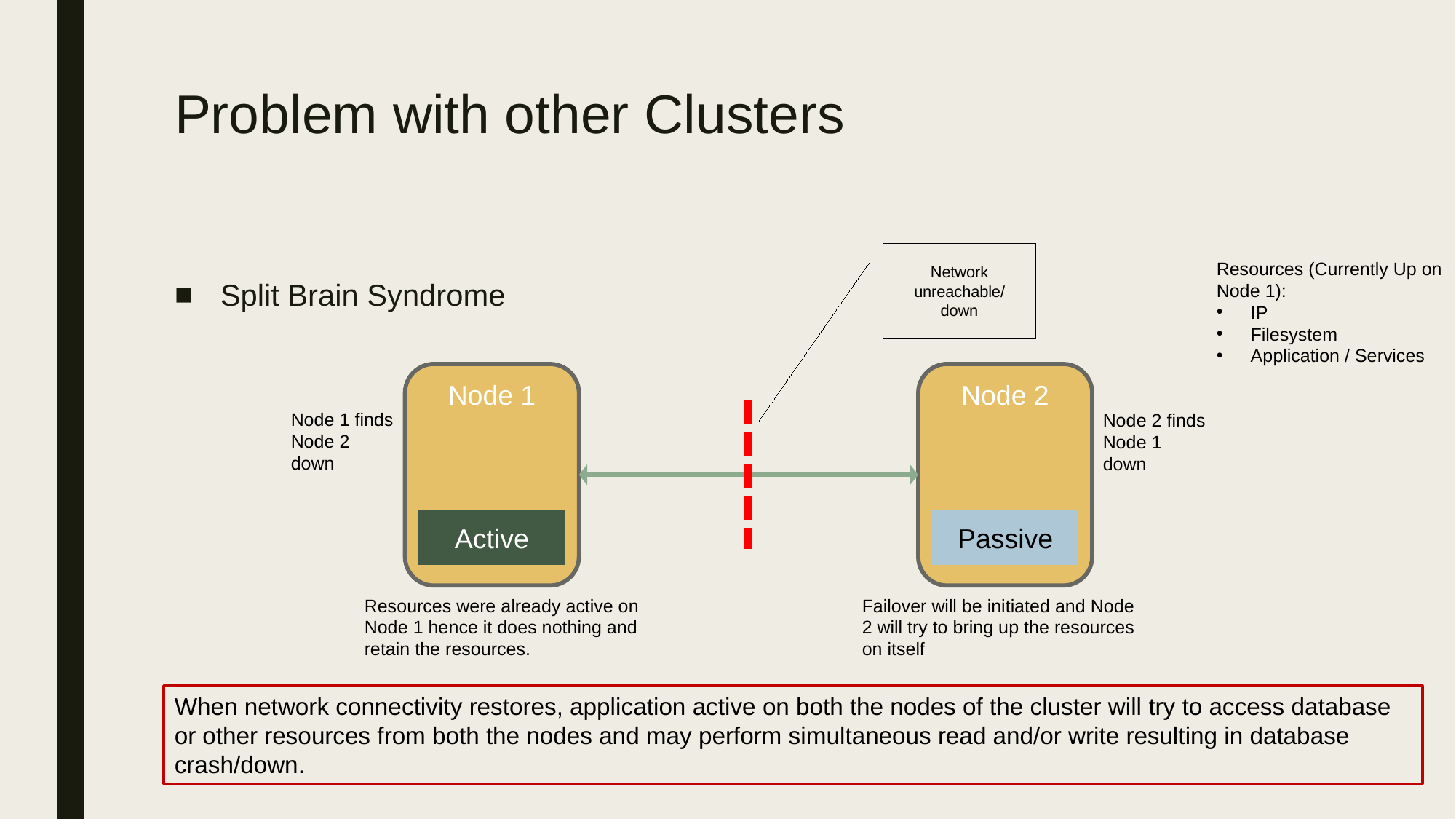

# Problem with other Clusters
Network unreachable/ down
Resources (Currently Up on Node 1):
IP
Filesystem
Application / Services
Split Brain Syndrome
Node 1
Node 2
Node 1 finds Node 2 down
Node 2 finds Node 1 down
Active
Passive
Resources were already active on Node 1 hence it does nothing and retain the resources.
Failover will be initiated and Node 2 will try to bring up the resources on itself
When network connectivity restores, application active on both the nodes of the cluster will try to access database or other resources from both the nodes and may perform simultaneous read and/or write resulting in database crash/down.